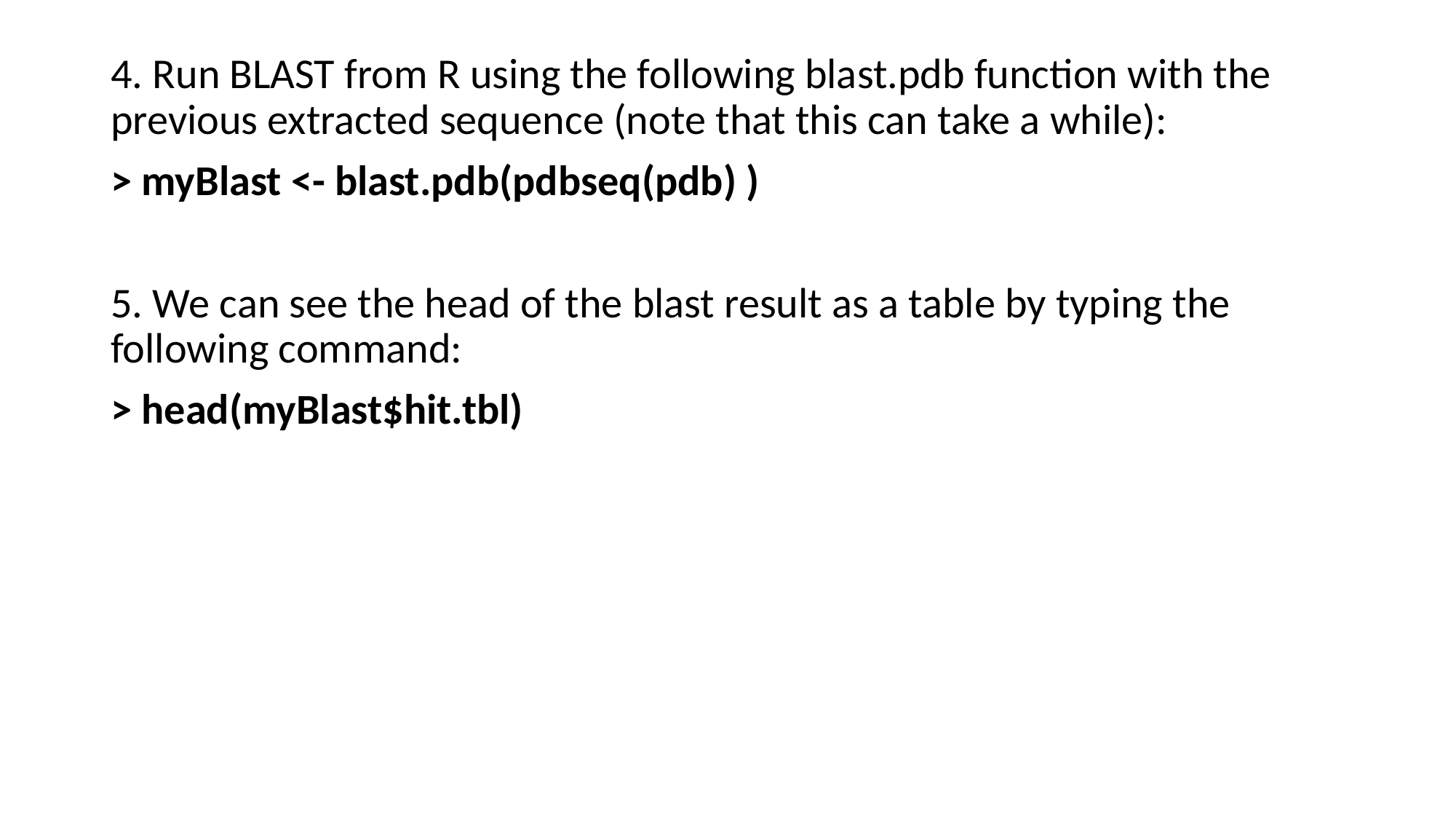

4. Run BLAST from R using the following blast.pdb function with the previous extracted sequence (note that this can take a while):
> myBlast <- blast.pdb(pdbseq(pdb) )

5. We can see the head of the blast result as a table by typing the following command:
> head(myBlast$hit.tbl)